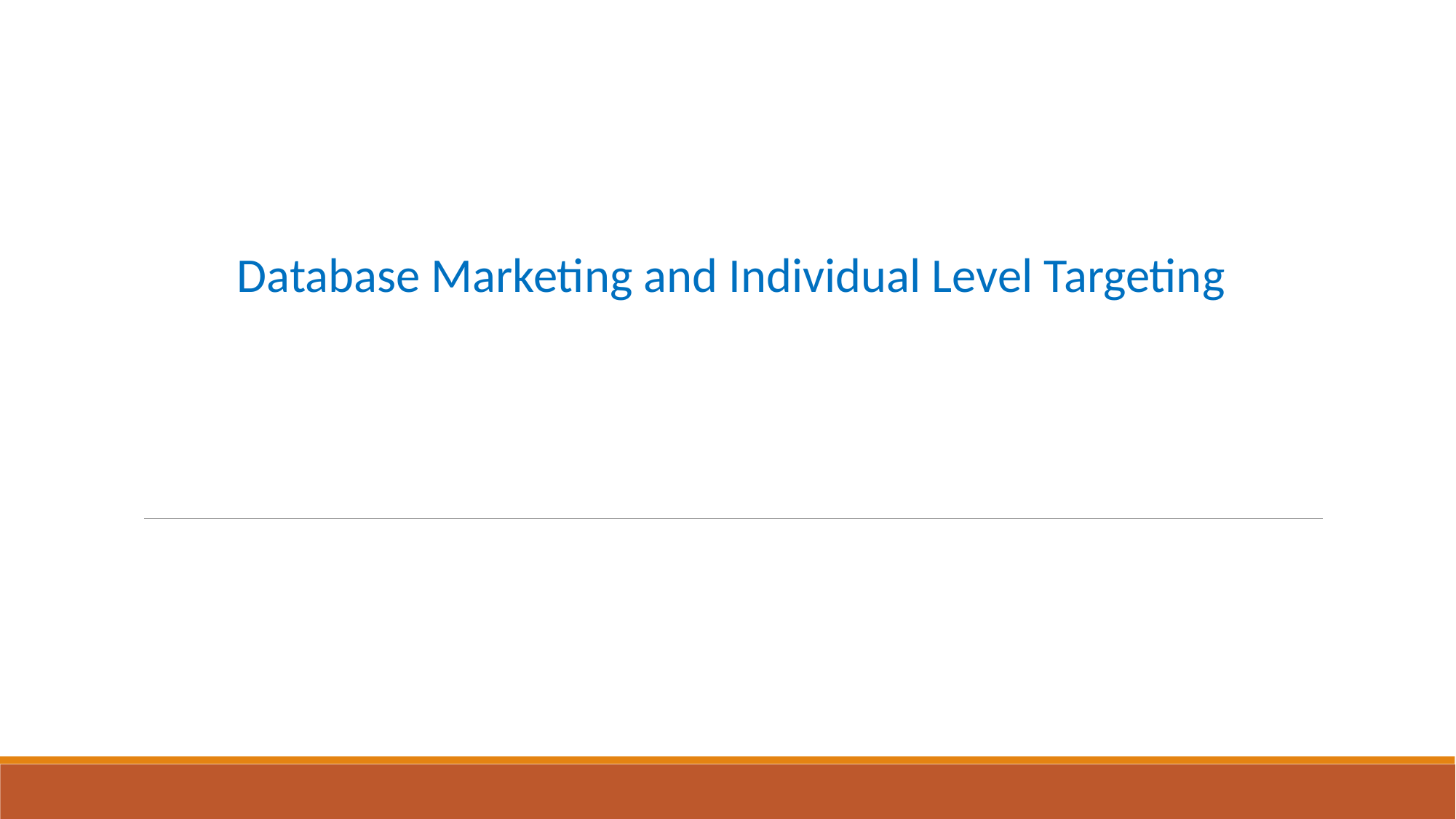

# Database Marketing and Individual Level Targeting